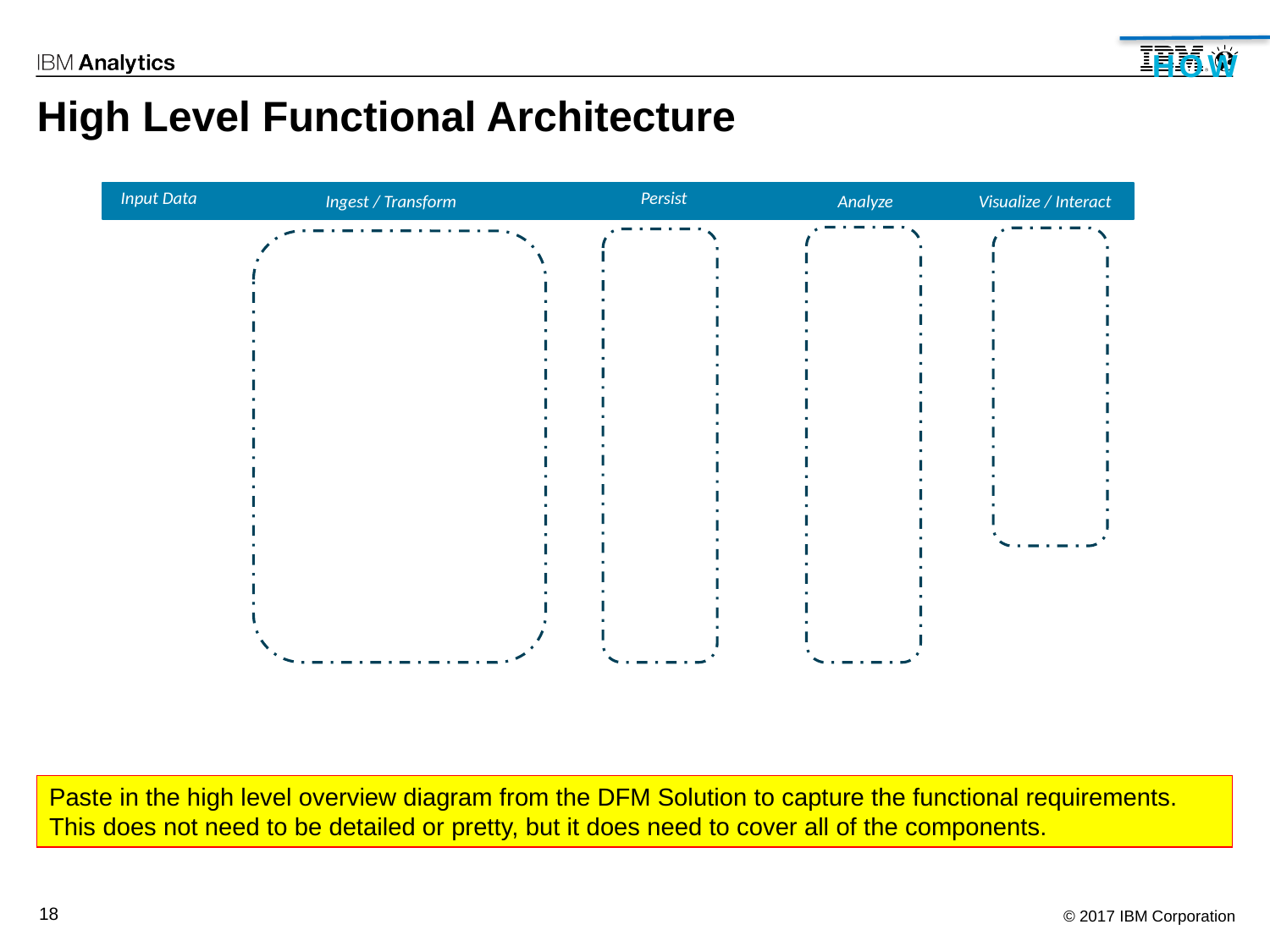

HOW
# High Level Functional Architecture
Input Data
Persist

Ingest / Transform
Analyze
Visualize / Interact

Paste in the high level overview diagram from the DFM Solution to capture the functional requirements.
This does not need to be detailed or pretty, but it does need to cover all of the components.